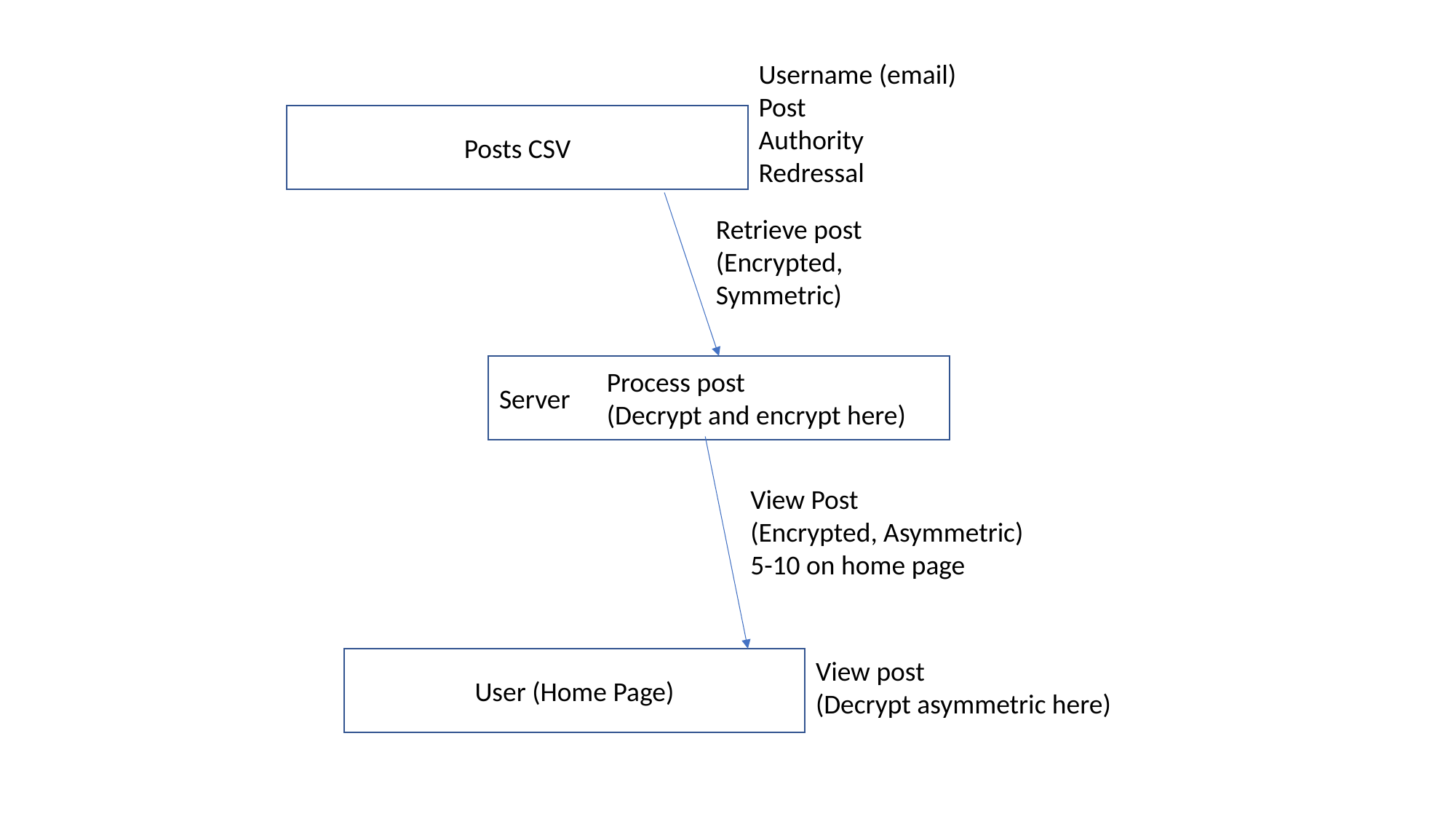

Username (email)
Post
Authority
Redressal
Posts CSV
Retrieve post (Encrypted, Symmetric)
Server
Process post
(Decrypt and encrypt here)
View Post
(Encrypted, Asymmetric)
5-10 on home page
View post
(Decrypt asymmetric here)
User (Home Page)